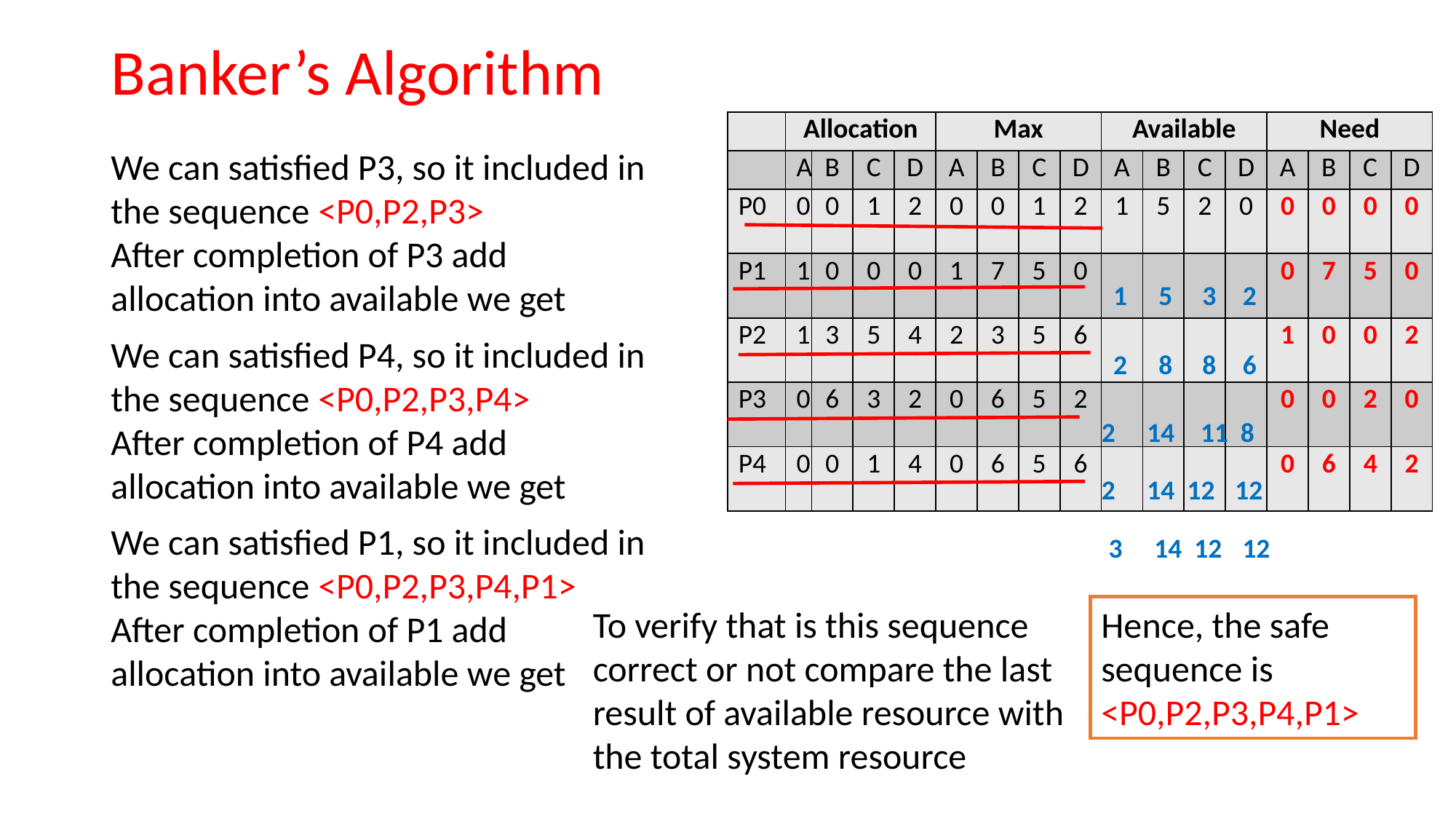

# Banker’s Algorithm
|  | Allocation |  |  |  | Max |  |  |  | Available |  |  |  | Need |  |  |  |
| --- | --- | --- | --- | --- | --- | --- | --- | --- | --- | --- | --- | --- | --- | --- | --- | --- |
|  | A | B | C | D | A | B | C | D | A | B | C | D | A | B | C | D |
| P0 | 0 | 0 | 1 | 2 | 0 | 0 | 1 | 2 | 1 | 5 | 2 | 0 | 0 | 0 | 0 | 0 |
| P1 | 1 | 0 | 0 | 0 | 1 | 7 | 5 | 0 |  |  |  |  | 0 | 7 | 5 | 0 |
| P2 | 1 | 3 | 5 | 4 | 2 | 3 | 5 | 6 |  |  |  |  | 1 | 0 | 0 | 2 |
| P3 | 0 | 6 | 3 | 2 | 0 | 6 | 5 | 2 |  |  |  |  | 0 | 0 | 2 | 0 |
| P4 | 0 | 0 | 1 | 4 | 0 | 6 | 5 | 6 |  |  |  |  | 0 | 6 | 4 | 2 |
We can satisfied P3, so it included in the sequence <P0,P2,P3>
After completion of P3 add allocation into available we get
1
5
3
2
We can satisfied P4, so it included in the sequence <P0,P2,P3,P4>
After completion of P4 add allocation into available we get
2
8
8
6
2
14
11
8
2
14
12
12
We can satisfied P1, so it included in the sequence <P0,P2,P3,P4,P1>
After completion of P1 add allocation into available we get
3
14
12
12
To verify that is this sequence correct or not compare the last result of available resource with the total system resource
Hence, the safe sequence is
<P0,P2,P3,P4,P1>